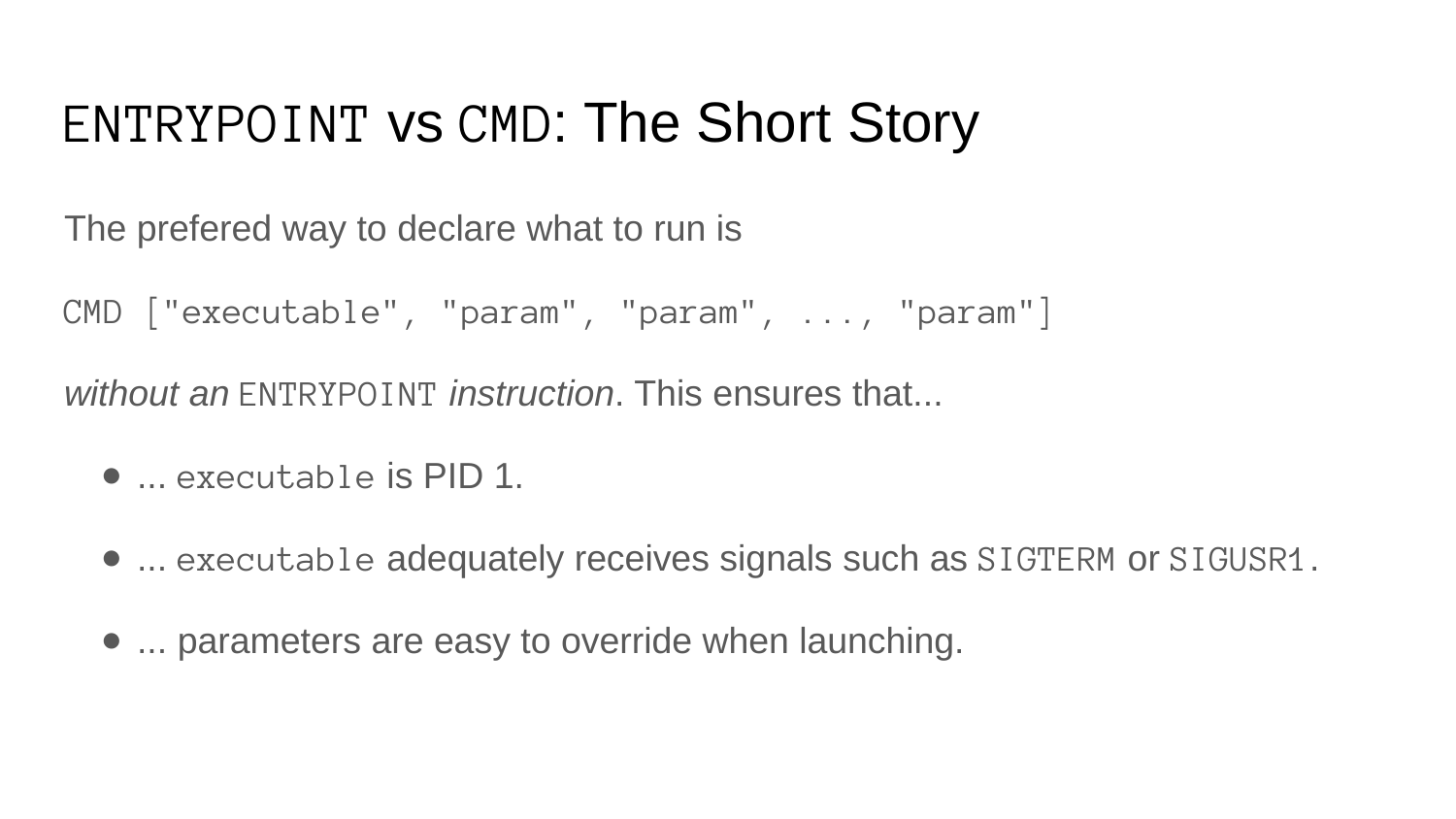

# ENTRYPOINT vs CMD: The Short Story
The prefered way to declare what to run is
CMD ["executable", "param", "param", ..., "param"]
without an ENTRYPOINT instruction. This ensures that...
... executable is PID 1.
... executable adequately receives signals such as SIGTERM or SIGUSR1.
... parameters are easy to override when launching.